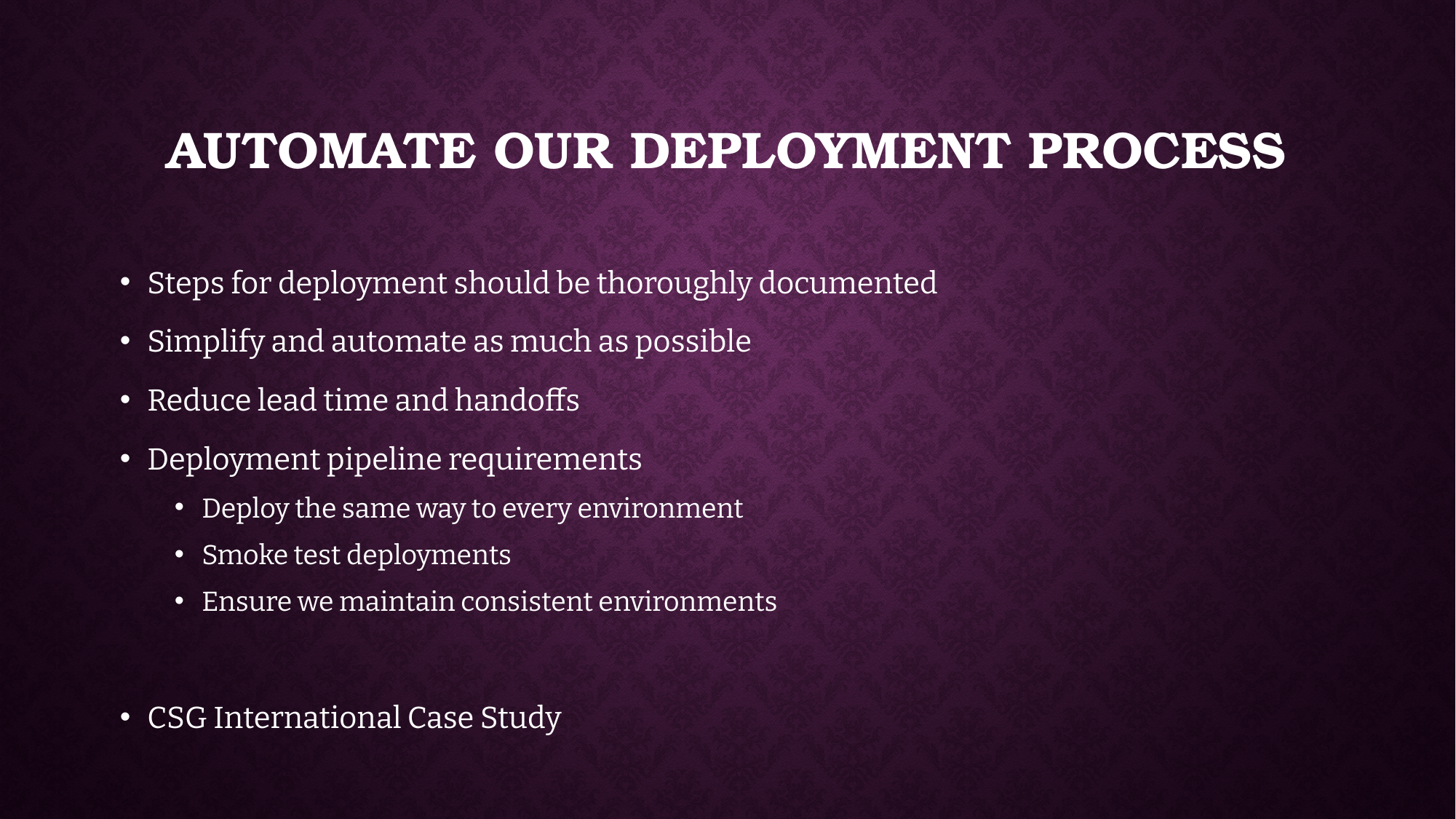

# Automate Our Deployment process
Steps for deployment should be thoroughly documented
Simplify and automate as much as possible
Reduce lead time and handoffs
Deployment pipeline requirements
Deploy the same way to every environment
Smoke test deployments
Ensure we maintain consistent environments

CSG International Case Study